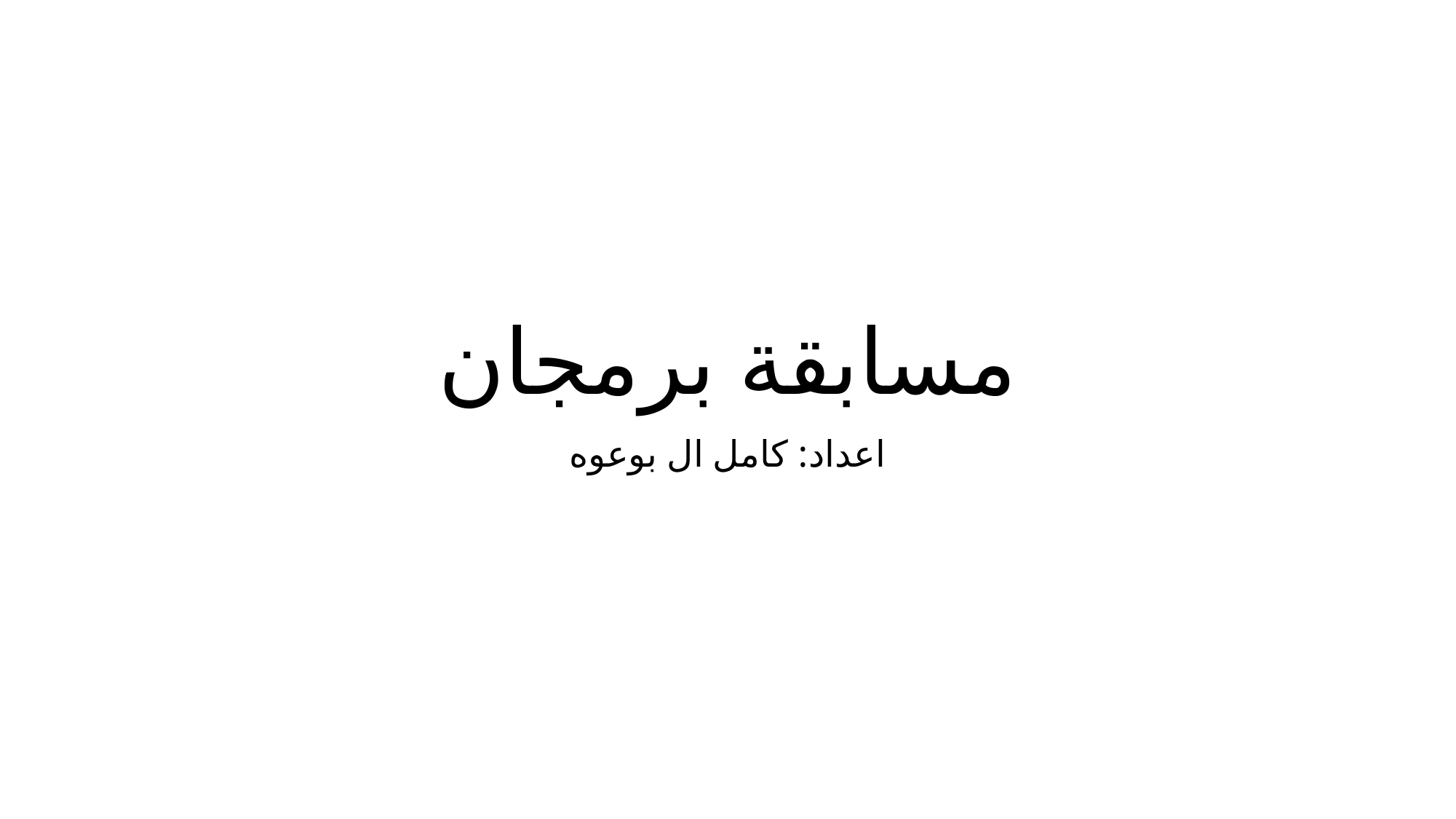

# مسابقة برمجان
اعداد: كامل ال بوعوه